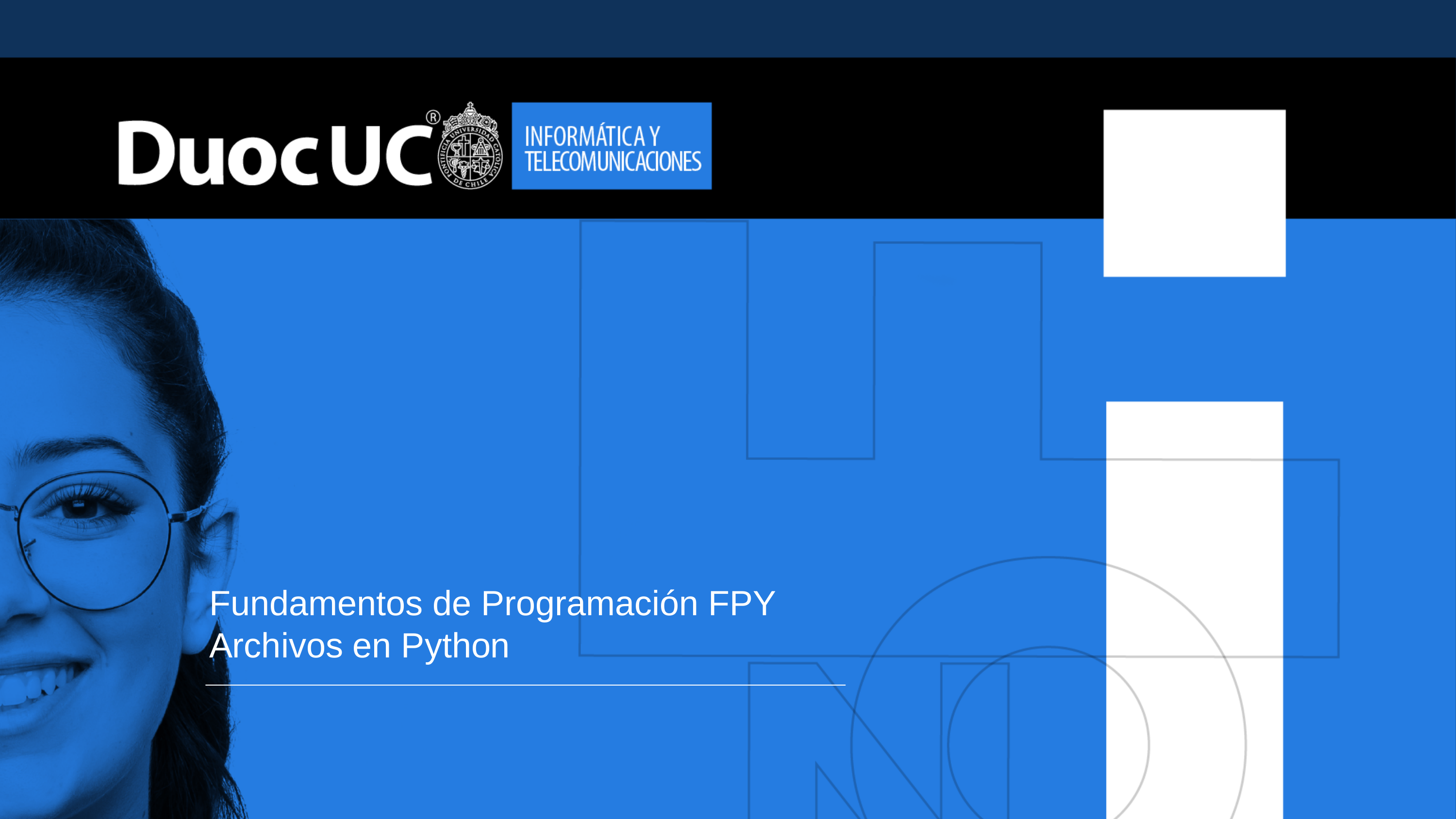

Fundamentos de Programación FPY
Archivos en Python